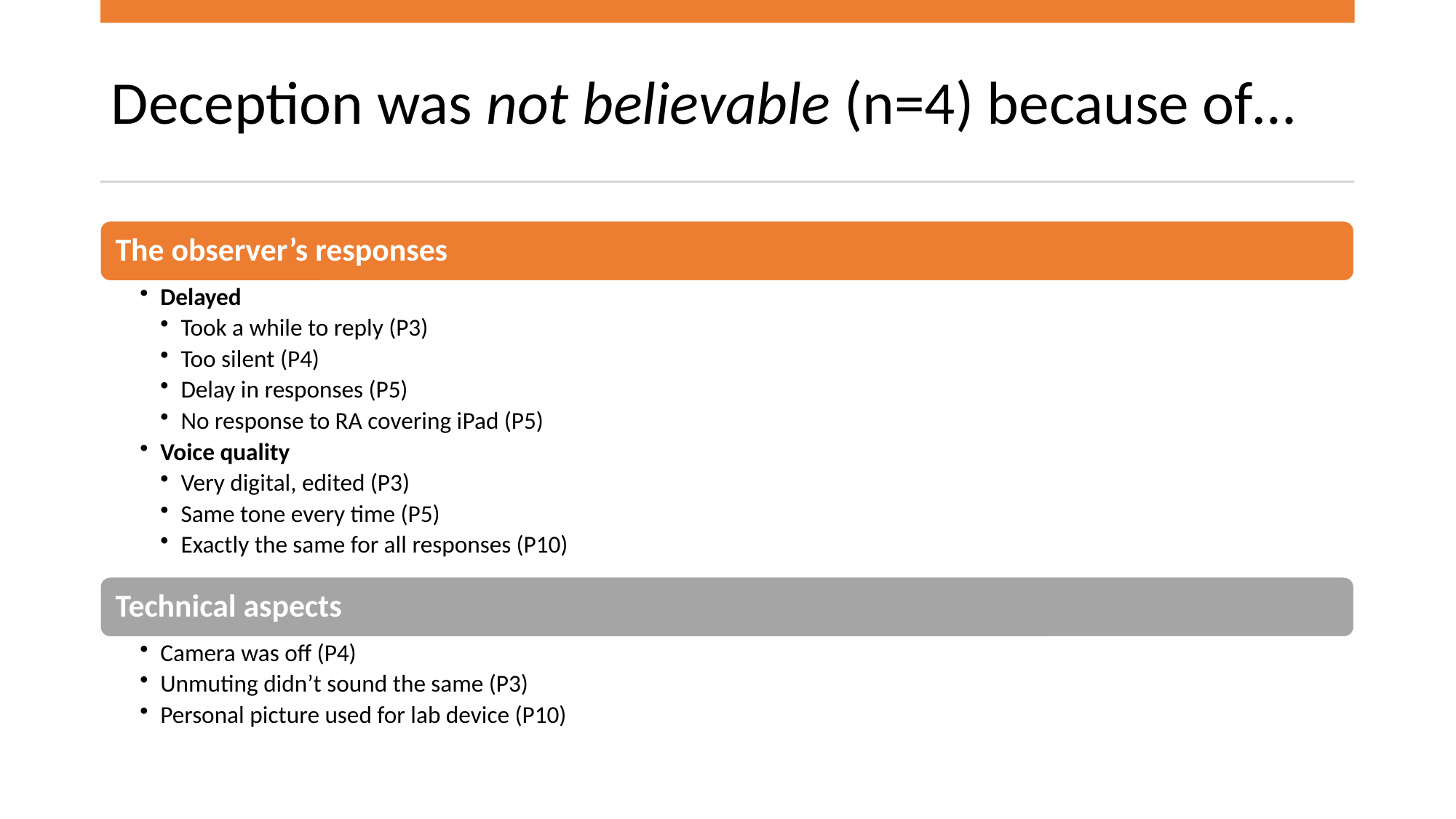

# Deception was not believable (n=4) because of…

The observer’s responses
Delayed
Took a while to reply (P3)
Too silent (P4)
Delay in responses (P5)
No response to RA covering iPad (P5)
Voice quality
Very digital, edited (P3)
Same tone every time (P5)
Exactly the same for all responses (P10)
Technical aspects
Camera was off (P4)
Unmuting didn’t sound the same (P3)
Personal picture used for lab device (P10)